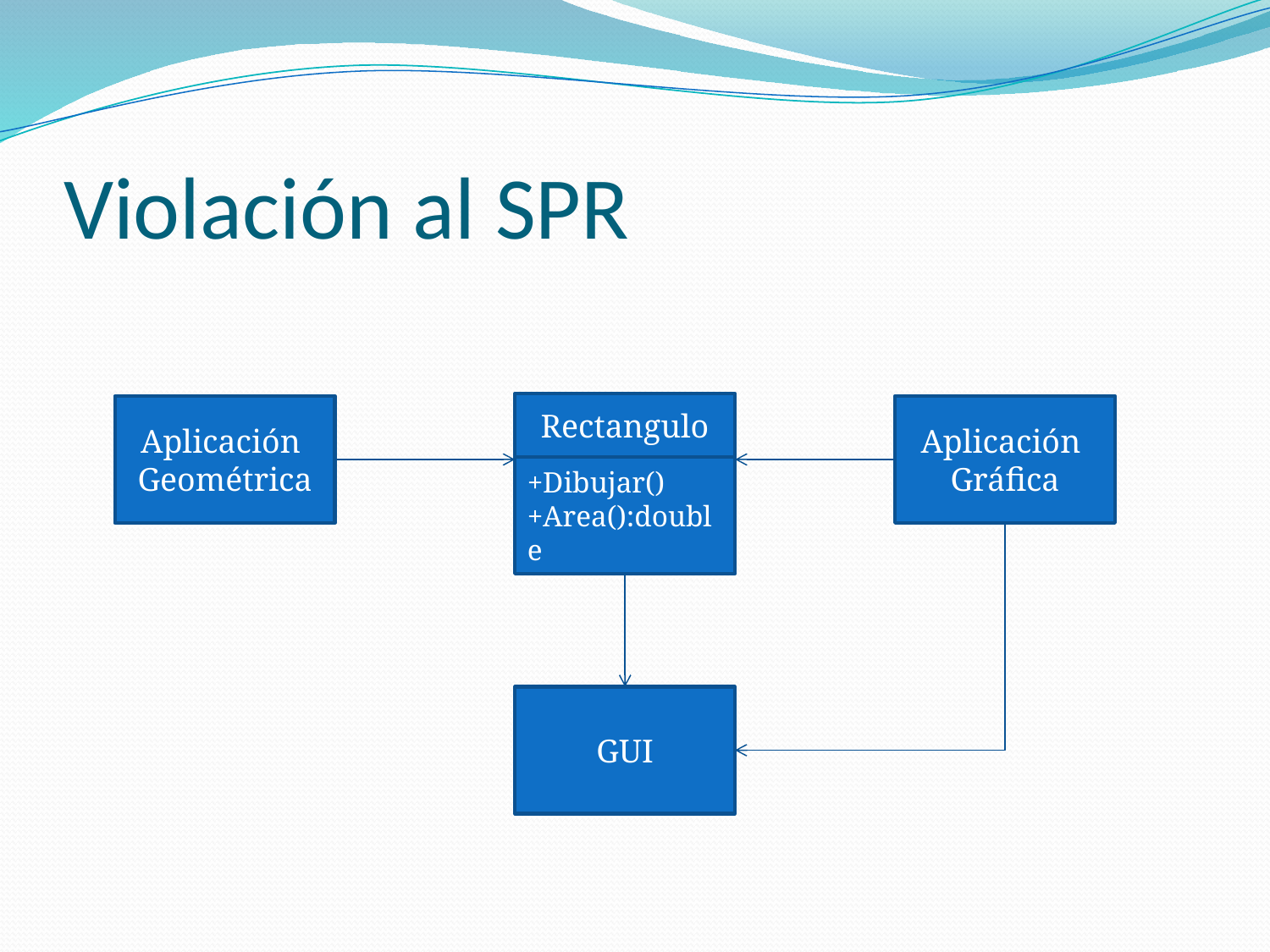

# Violación al SPR
Rectangulo
Aplicación
Geométrica
Aplicación
Gráfica
+Dibujar()
+Area():double
GUI